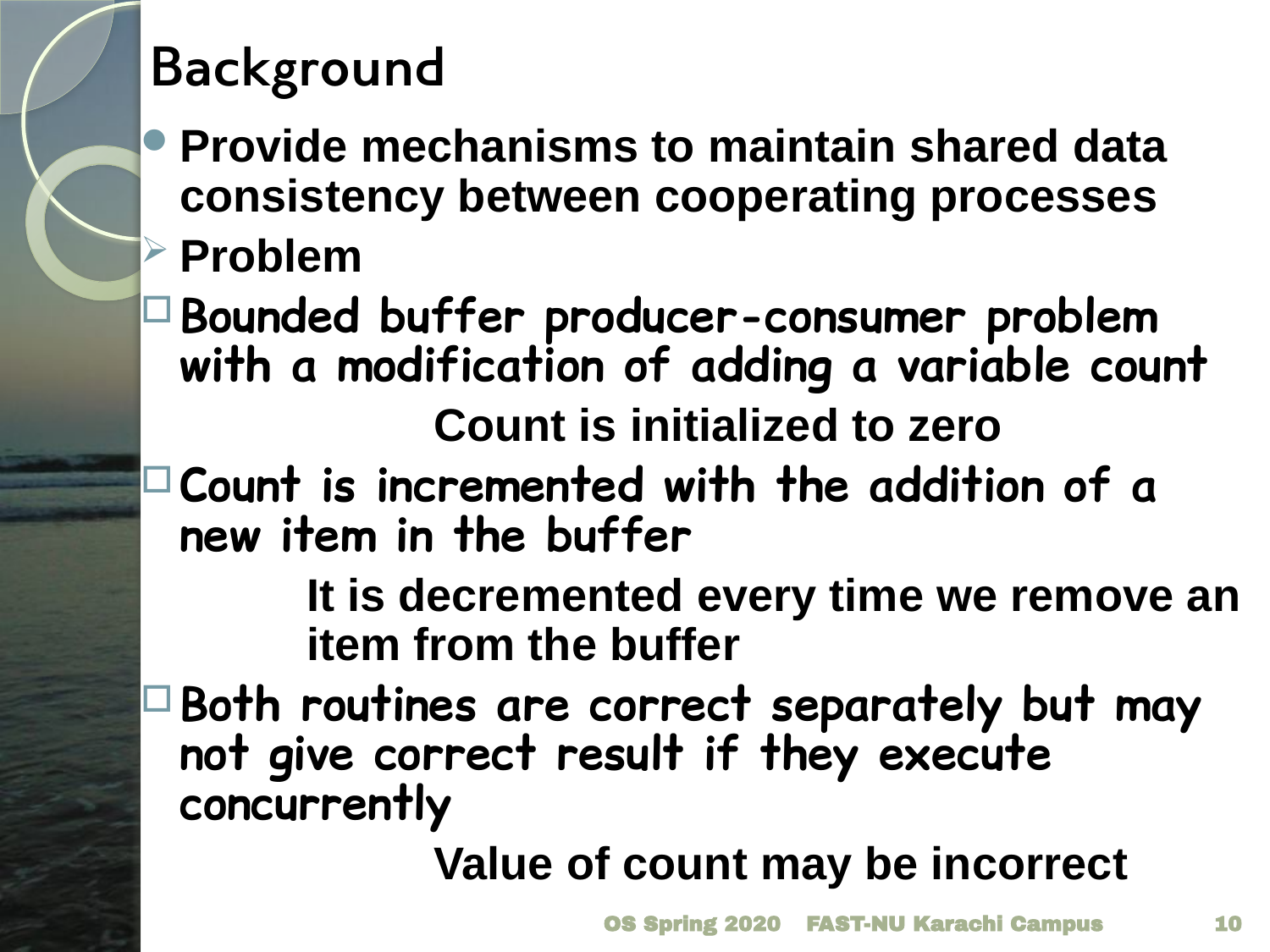

# Background
Provide mechanisms to maintain shared data consistency between cooperating processes
Problem
Bounded buffer producer-consumer problem with a modification of adding a variable count
			Count is initialized to zero
Count is incremented with the addition of a new item in the buffer
		It is decremented every time we remove an 	item from the buffer
Both routines are correct separately but may not give correct result if they execute concurrently
			Value of count may be incorrect
OS Spring 2020
FAST-NU Karachi Campus
10